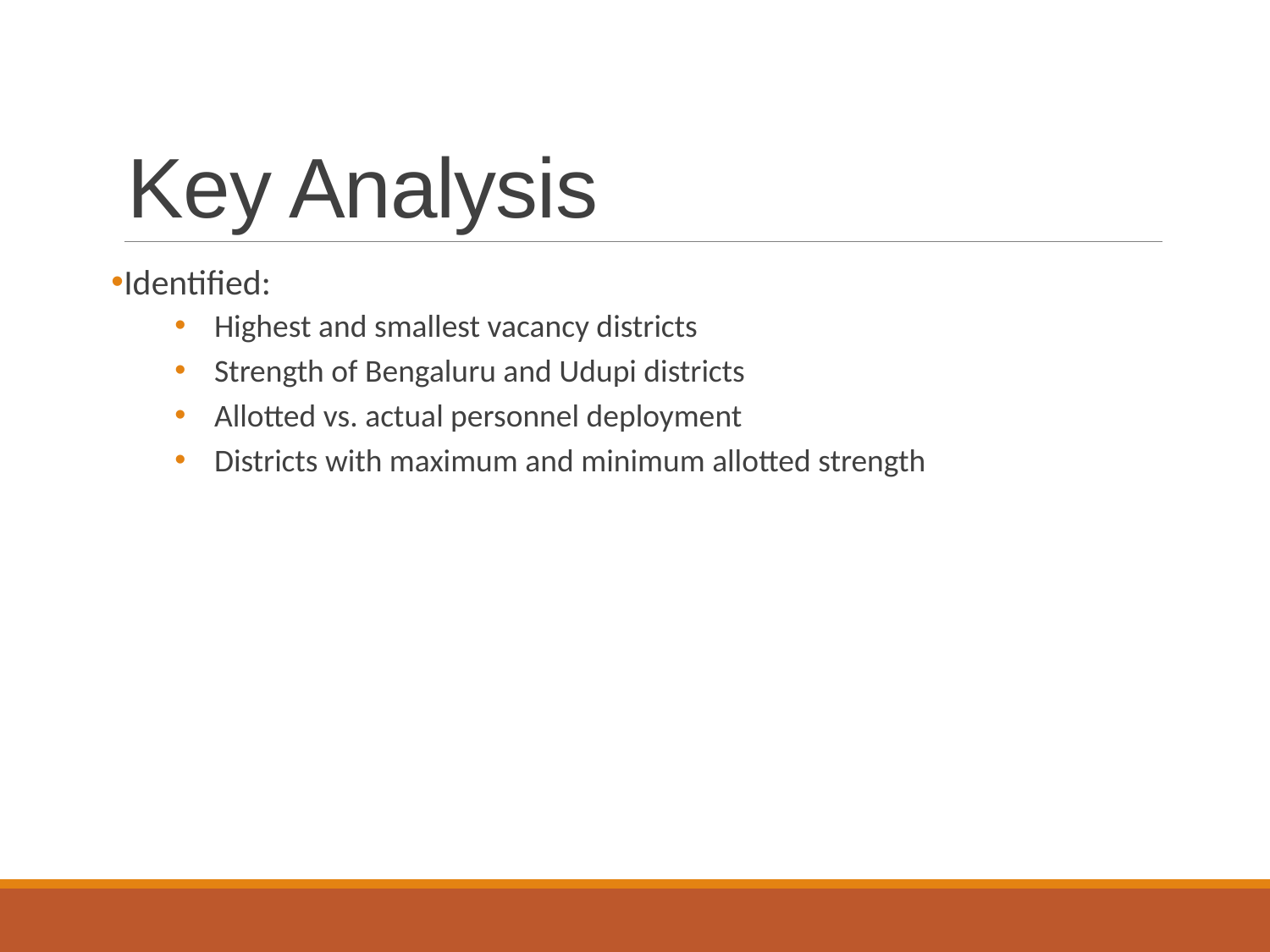

# Key Analysis
Identified:
Highest and smallest vacancy districts
Strength of Bengaluru and Udupi districts
Allotted vs. actual personnel deployment
Districts with maximum and minimum allotted strength